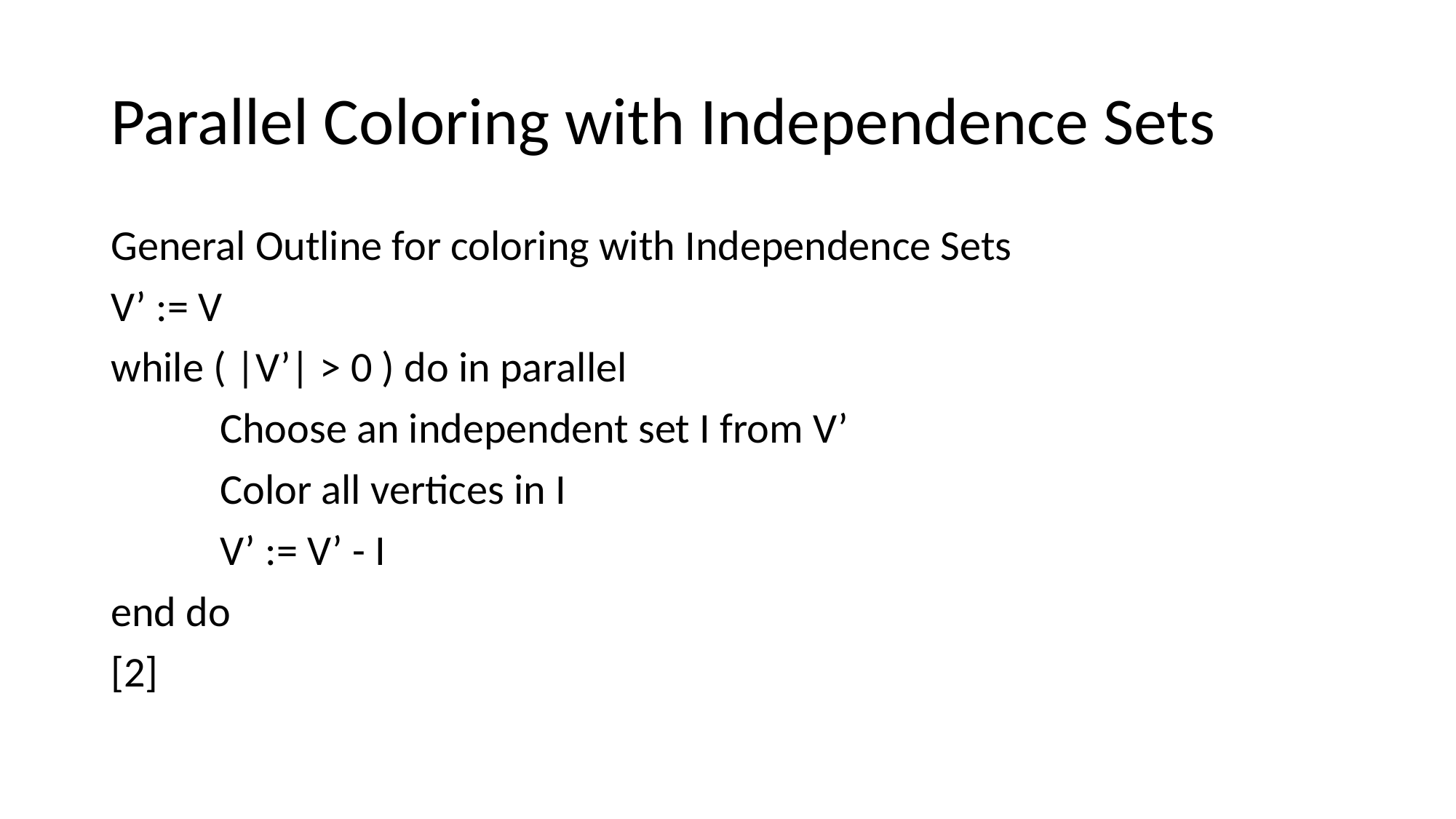

# Parallel Coloring with Independence Sets
General Outline for coloring with Independence Sets
V’ := V
while ( |V’| > 0 ) do in parallel
	Choose an independent set I from V’
	Color all vertices in I
	V’ := V’ - I
end do
[2]